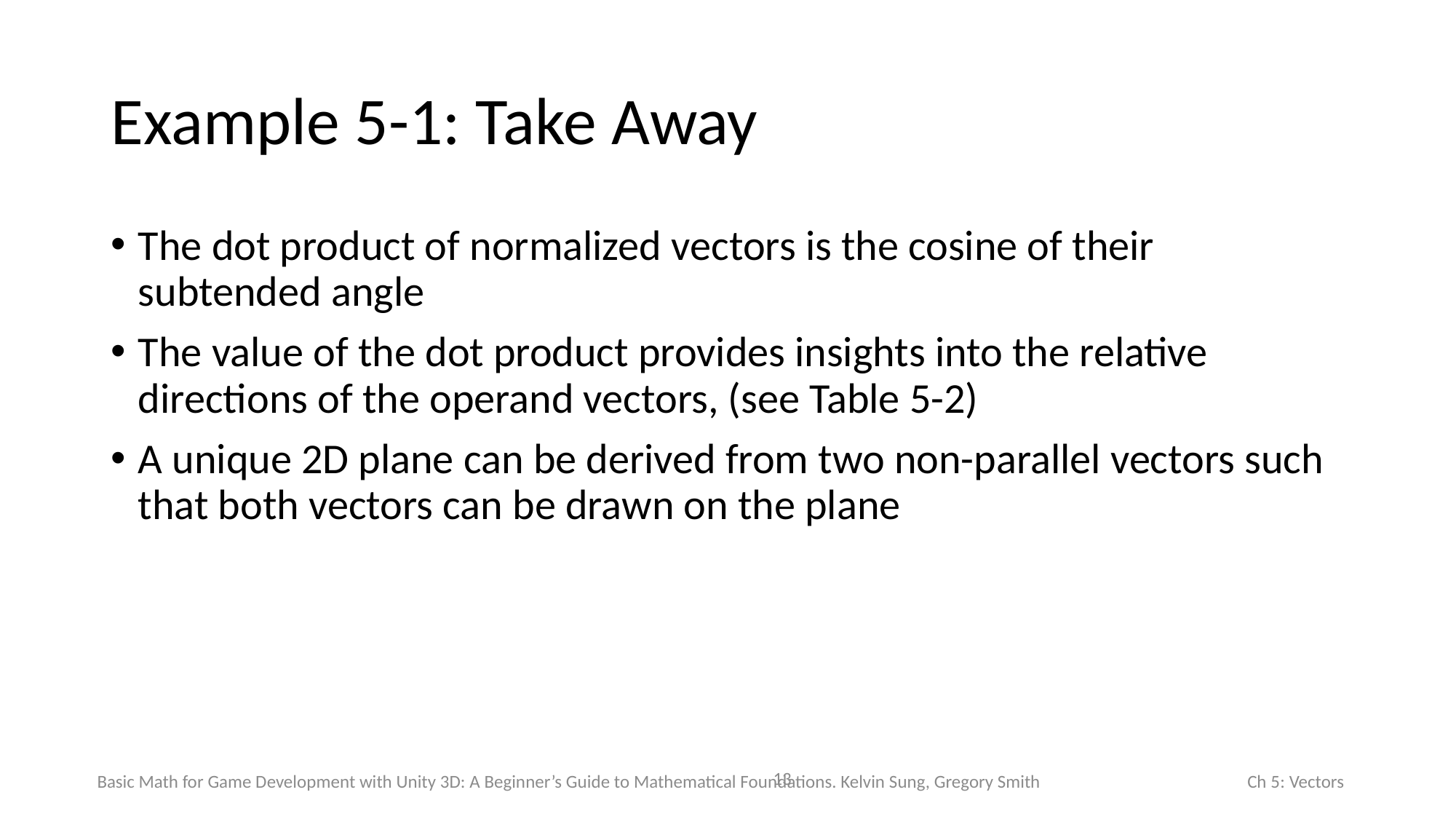

# Example 5-1: Take Away
The dot product of normalized vectors is the cosine of their subtended angle
The value of the dot product provides insights into the relative directions of the operand vectors, (see Table 5-2)
A unique 2D plane can be derived from two non-parallel vectors such that both vectors can be drawn on the plane